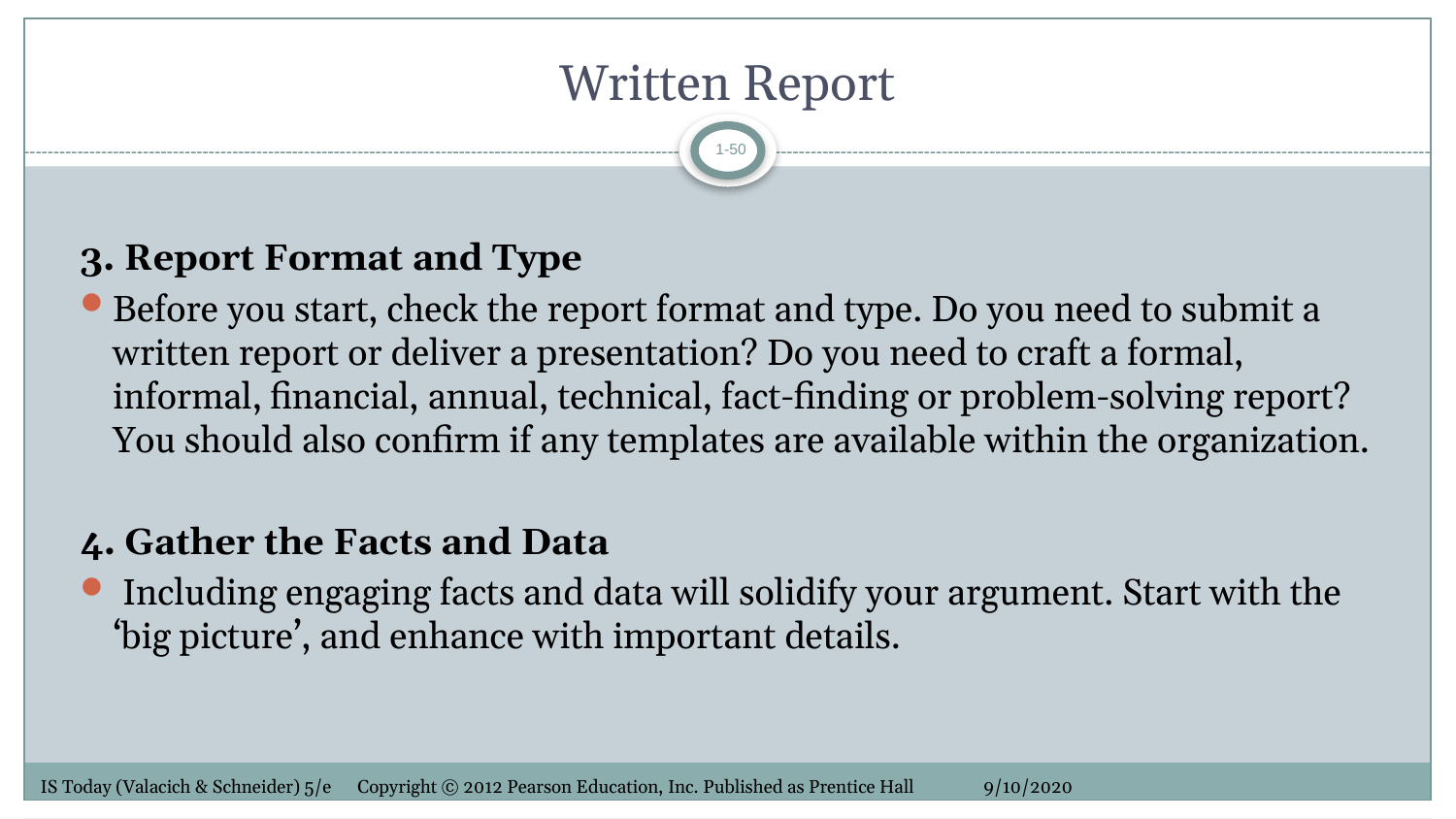

# Written Report
1-50
3. Report Format and Type
Before you start, check the report format and type. Do you need to submit a written report or deliver a presentation? Do you need to craft a formal, informal, financial, annual, technical, fact-finding or problem-solving report? You should also confirm if any templates are available within the organization.

4. Gather the Facts and Data
 Including engaging facts and data will solidify your argument. Start with the ‘big picture’, and enhance with important details.